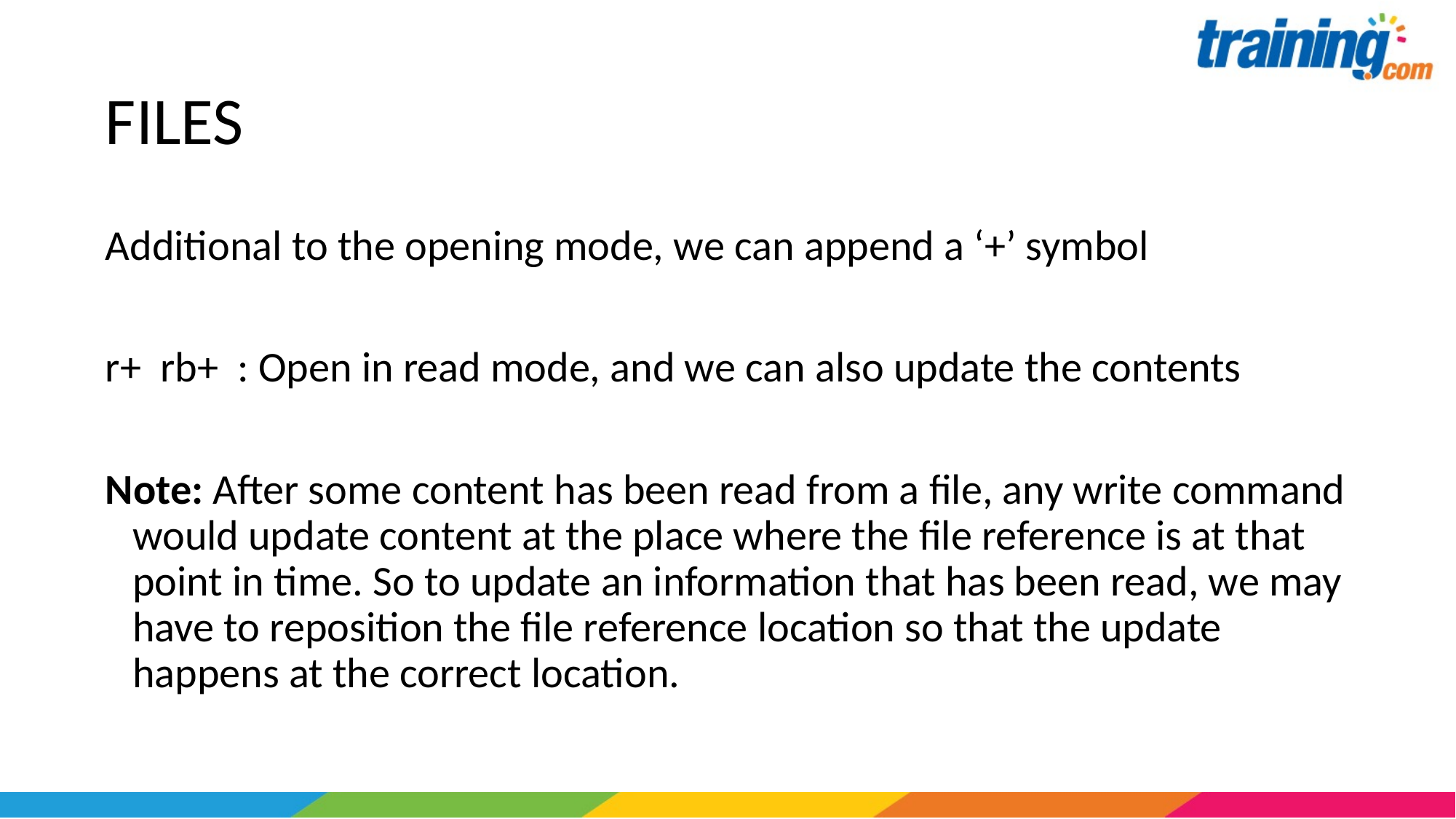

# FILES
Additional to the opening mode, we can append a ‘+’ symbol

r+  rb+  : Open in read mode, and we can also update the contents

Note: After some content has been read from a file, any write command would update content at the place where the file reference is at that point in time. So to update an information that has been read, we may have to reposition the file reference location so that the update happens at the correct location.